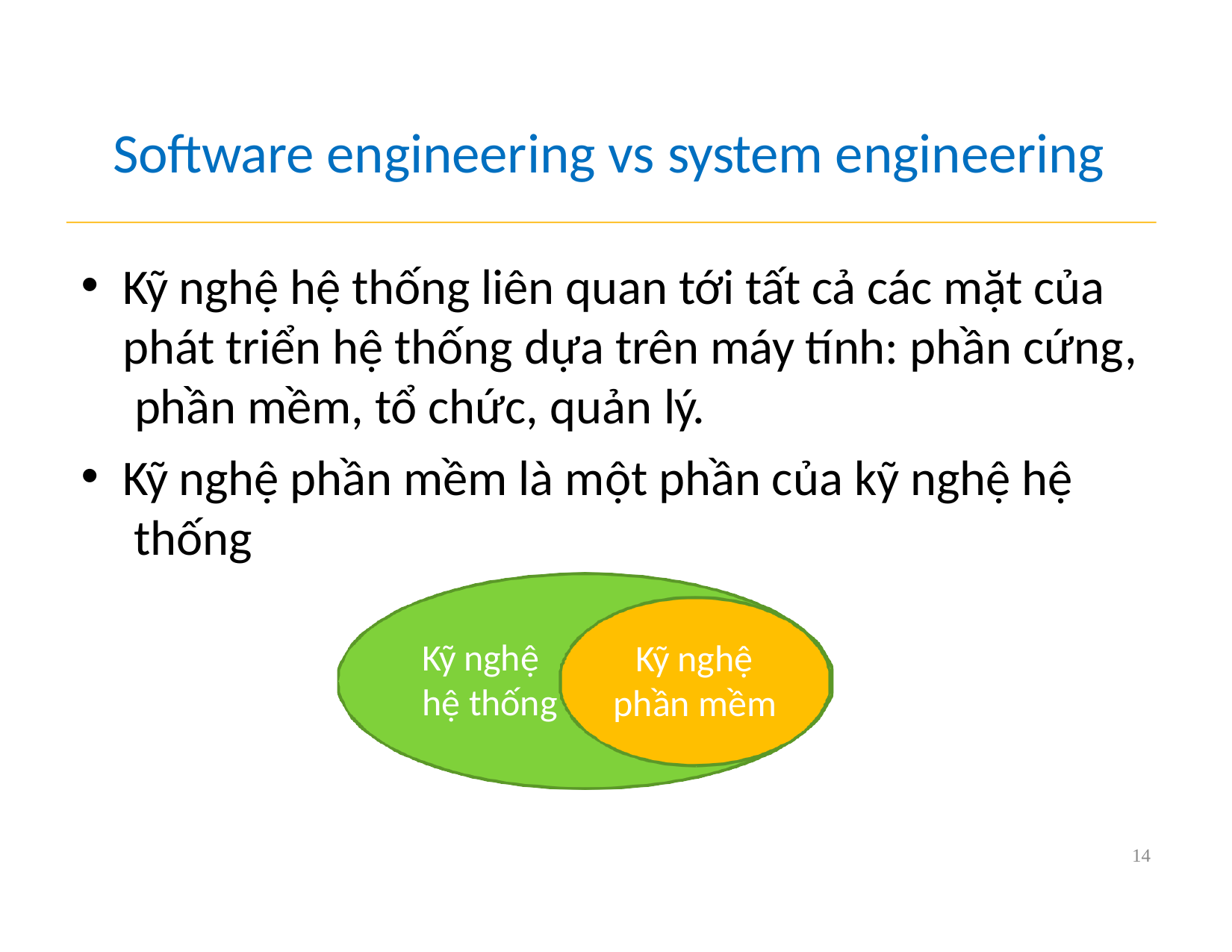

# Software engineering vs system engineering
Kỹ nghệ hệ thống liên quan tới tất cả các mặt của  phát triển hệ thống dựa trên máy tính: phần cứng,  phần mềm, tổ chức, quản lý.
Kỹ nghệ phần mềm là một phần của kỹ nghệ hệ  thống

Kỹ nghệ  hệ thống
Kỹ nghệ  phần mềm
14